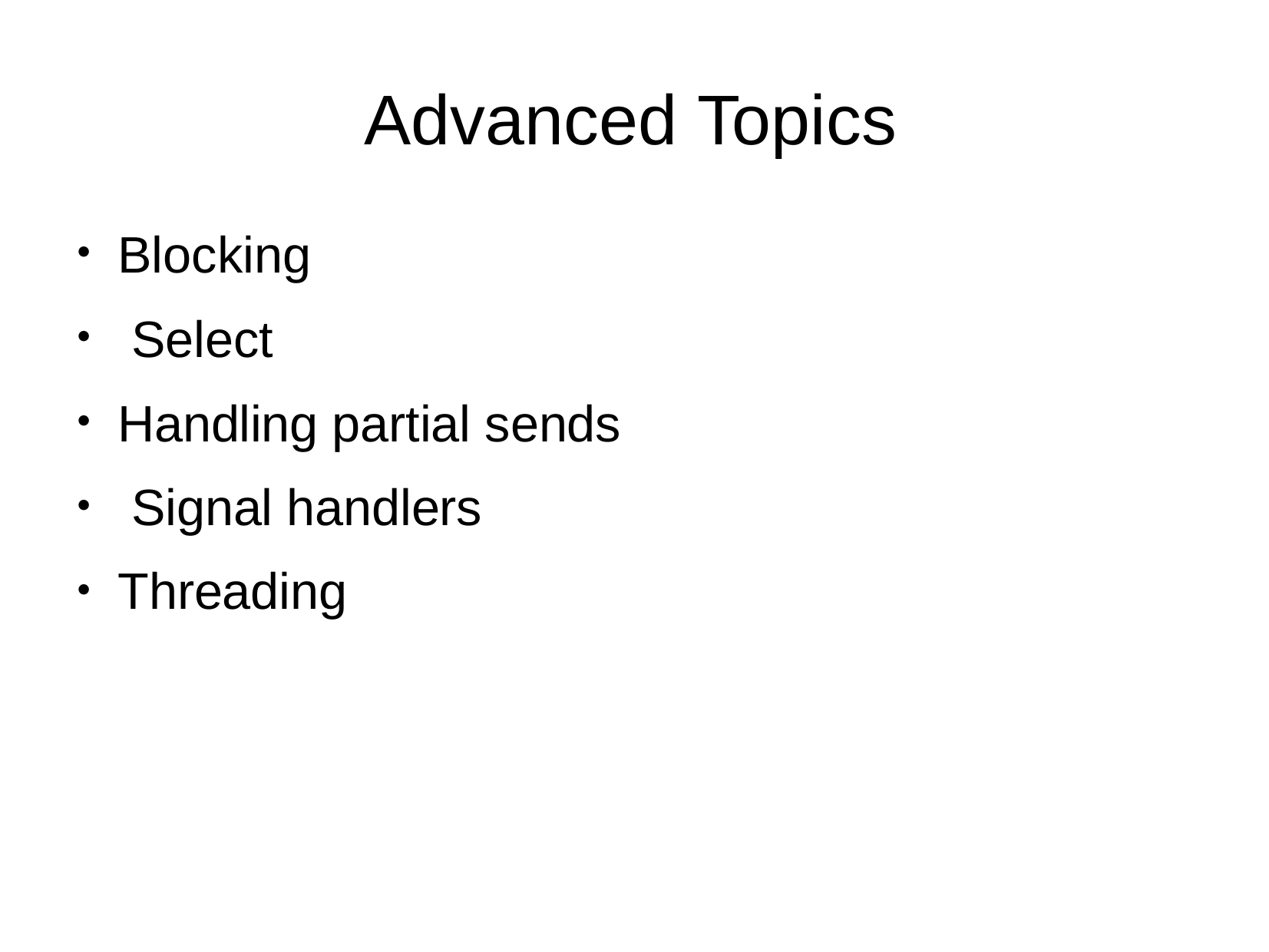

# Advanced Topics
Blocking  Select
Handling partial sends  Signal handlers  Threading
●
●
●
●
●